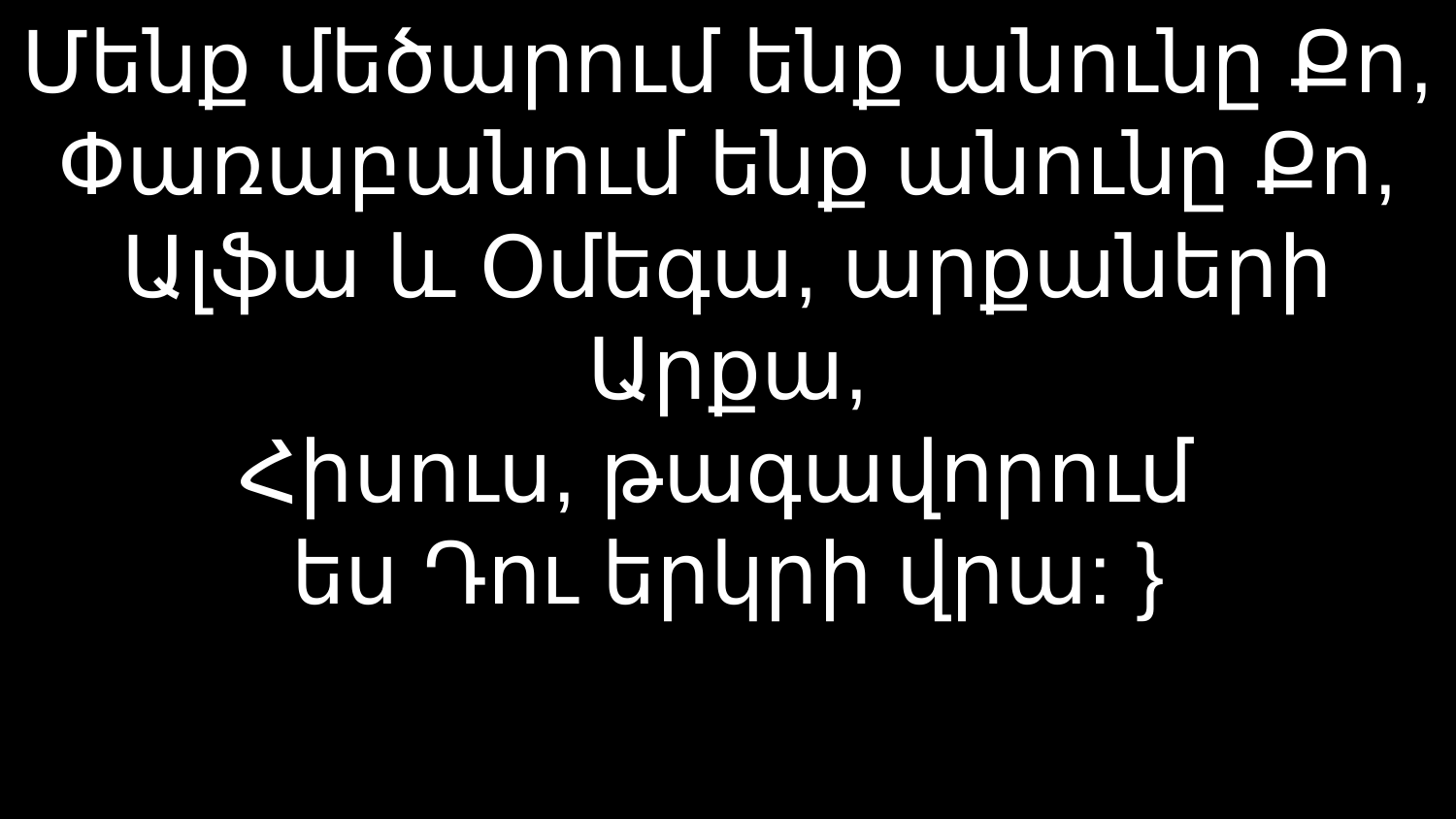

# Մենք մեծարում ենք անունը Քո, Փառաբանում ենք անունը Քո, Ալֆա և Օմեգա, արքաների Արքա, Հիսուս, թագավորում ես Դու երկրի վրա: }